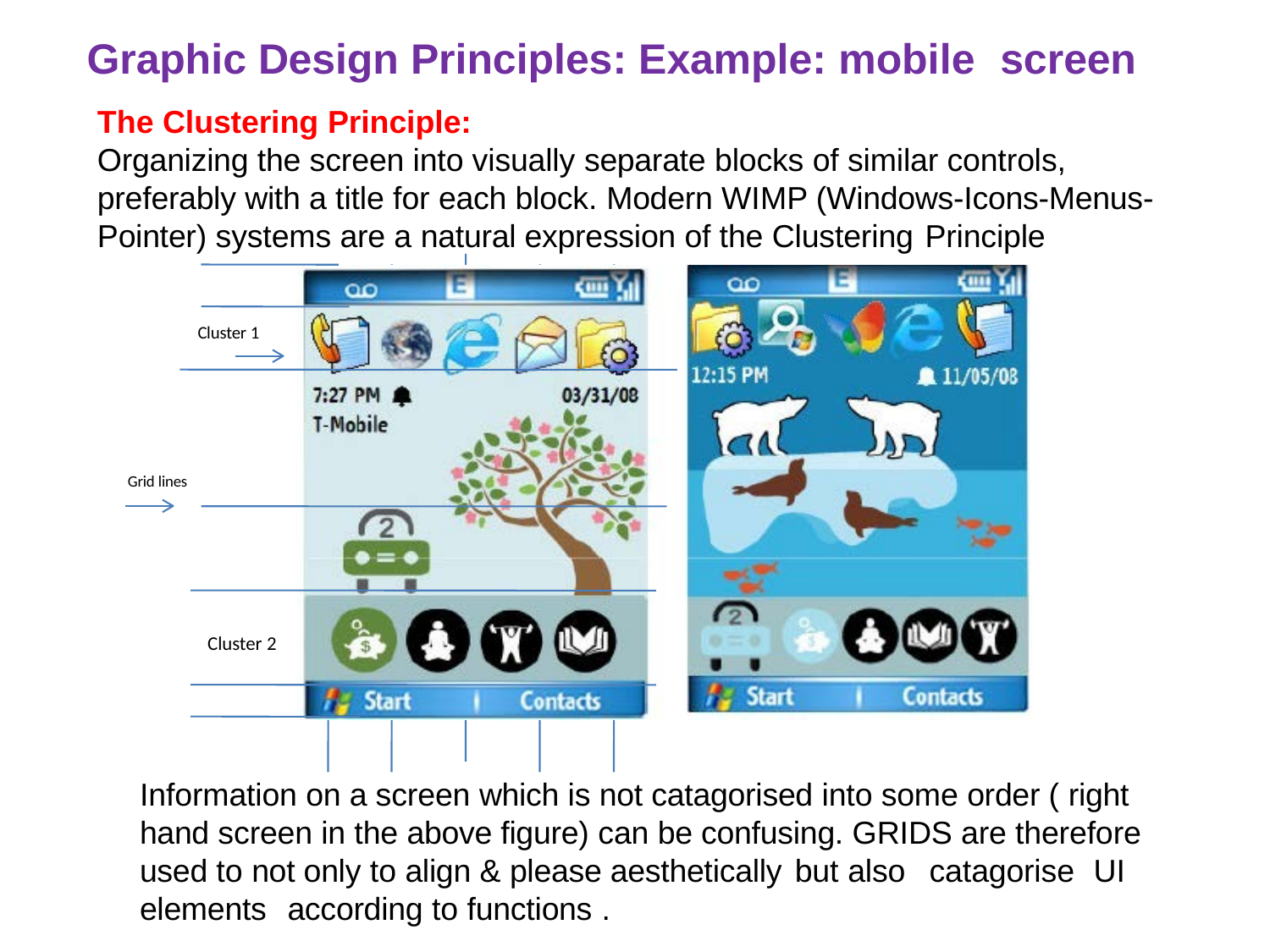

# Graphic Design Principles: Example: mobile	screen
The Clustering Principle:
Organizing the screen into visually separate blocks of similar controls,  preferably with a title for each block. Modern WIMP (Windows-Icons-Menus-  Pointer) systems are a natural expression of the Clustering Principle

Cluster 1
Grid lines
Cluster 2
Information on a screen which is not catagorised into some order ( right  hand screen in the above figure) can be confusing. GRIDS are therefore  used to not only to align & please aesthetically but also	catagorise	UI  elements	according to functions .